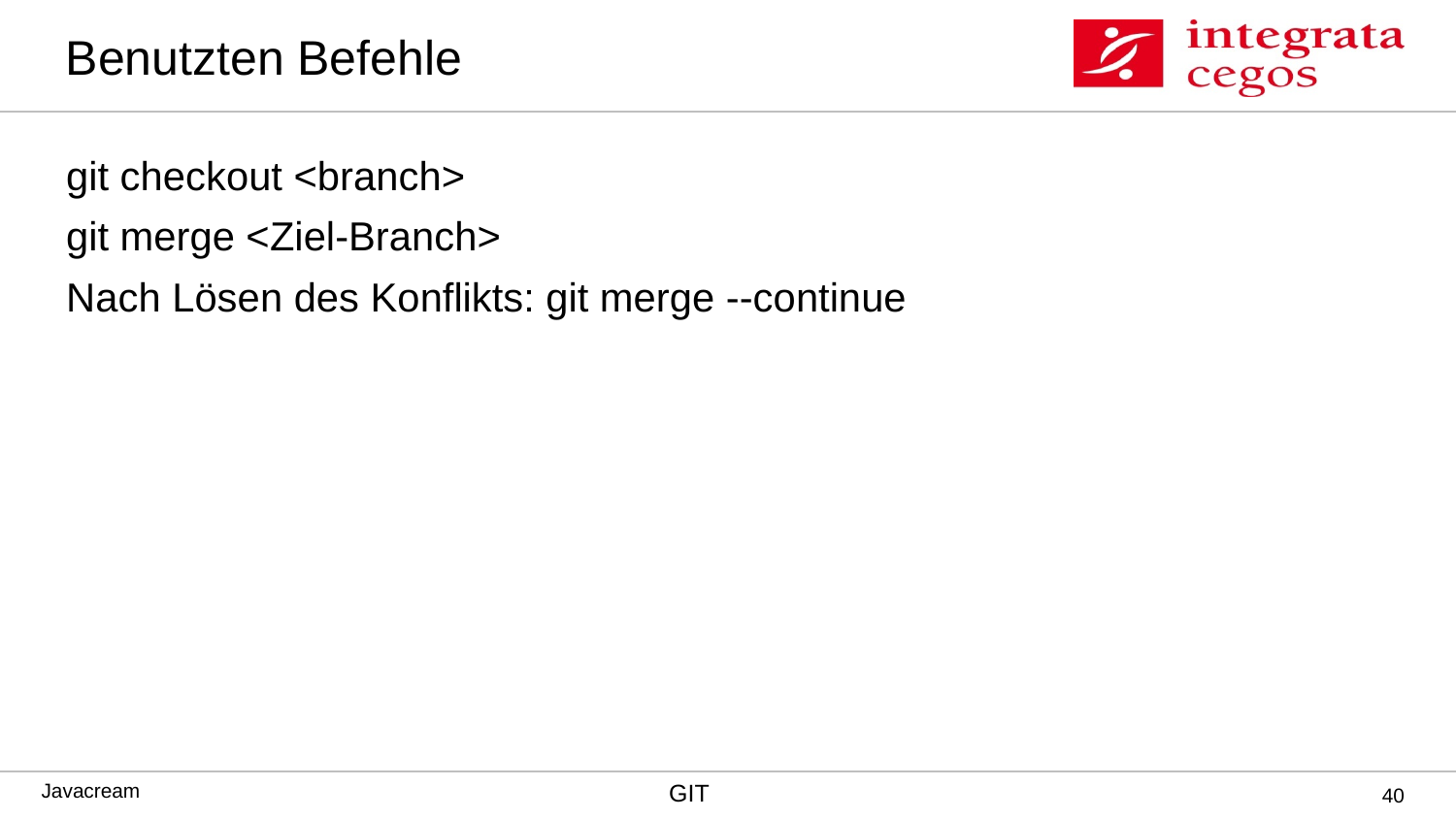

# Benutzten Befehle
git checkout <branch>
git merge <Ziel-Branch>
Nach Lösen des Konflikts: git merge --continue
40